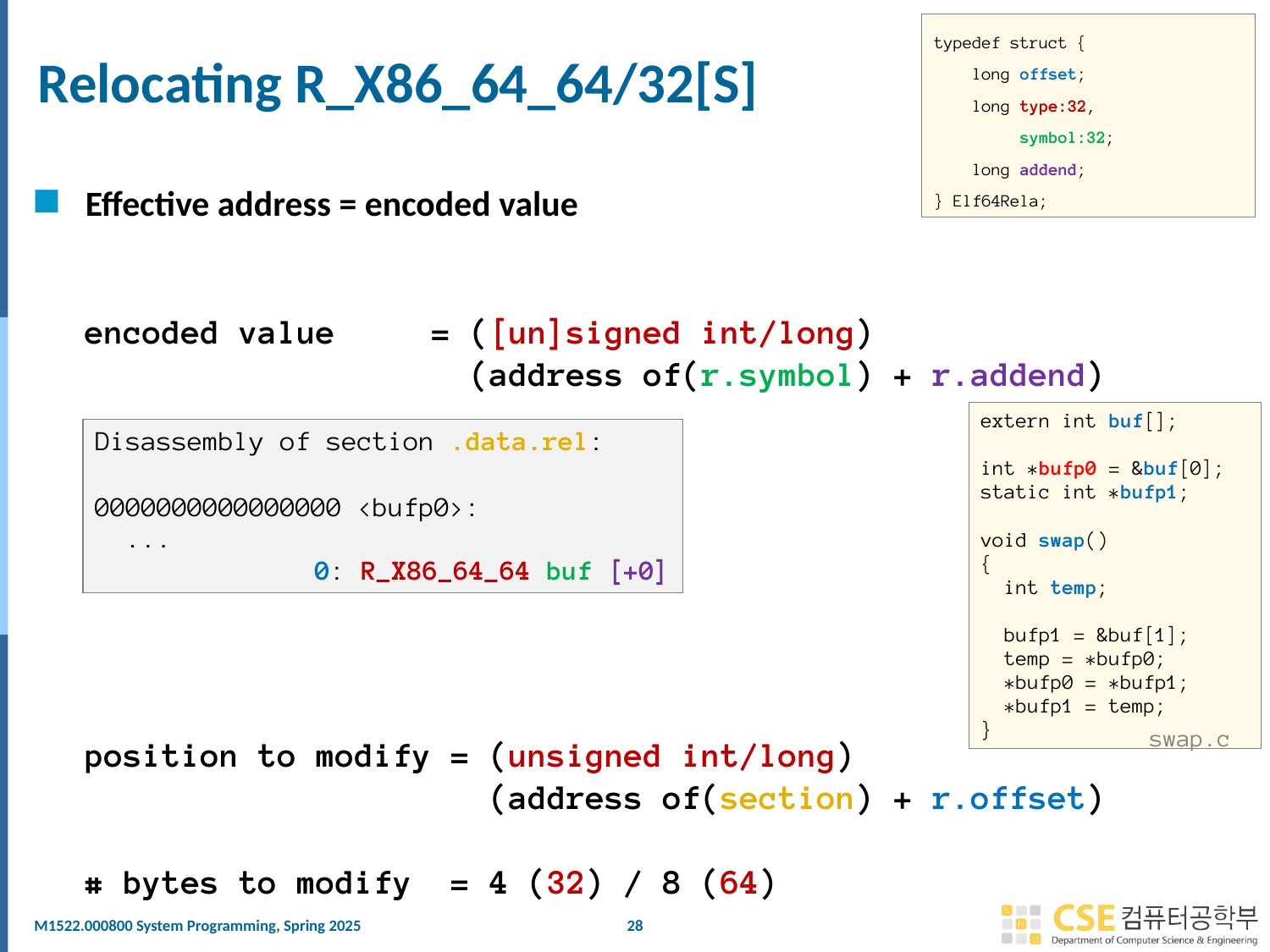

typedef struct {
    long offset;
    long type:32,
         symbol:32;
    long addend;
} Elf64Rela;
# Relocating R_X86_64_64/32[S]
Effective address = encoded value
encoded value     = ([un]signed int/long)
                    (address of(r.symbol) + r.addend)
position to modify = (unsigned int/long)
                     (address of(section) + r.offset)
# bytes to modify  = 4 (32) / 8 (64)
extern int buf[];

int *bufp0 = &buf[0];
static int *bufp1;

void swap()
{
  int temp;

  bufp1 = &buf[1];
  temp = *bufp0;
  *bufp0 = *bufp1;
  *bufp1 = temp;
}
Disassembly of section .data.rel:
0000000000000000 <bufp0>:
  ...
	      0: R_X86_64_64 buf [+0]
swap.c